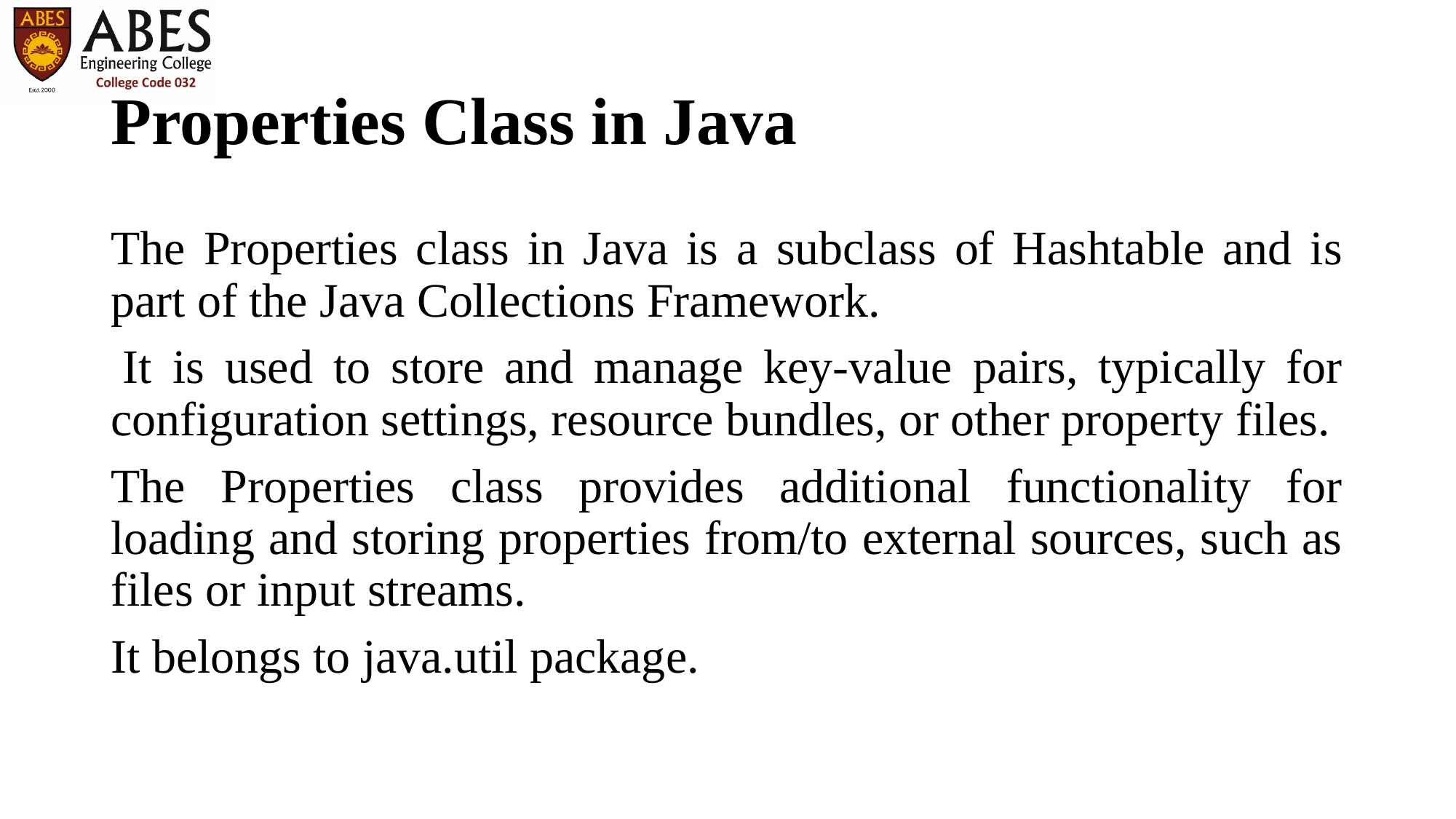

# Properties Class in Java
The Properties class in Java is a subclass of Hashtable and is part of the Java Collections Framework.
 It is used to store and manage key-value pairs, typically for configuration settings, resource bundles, or other property files.
The Properties class provides additional functionality for loading and storing properties from/to external sources, such as files or input streams.
It belongs to java.util package.